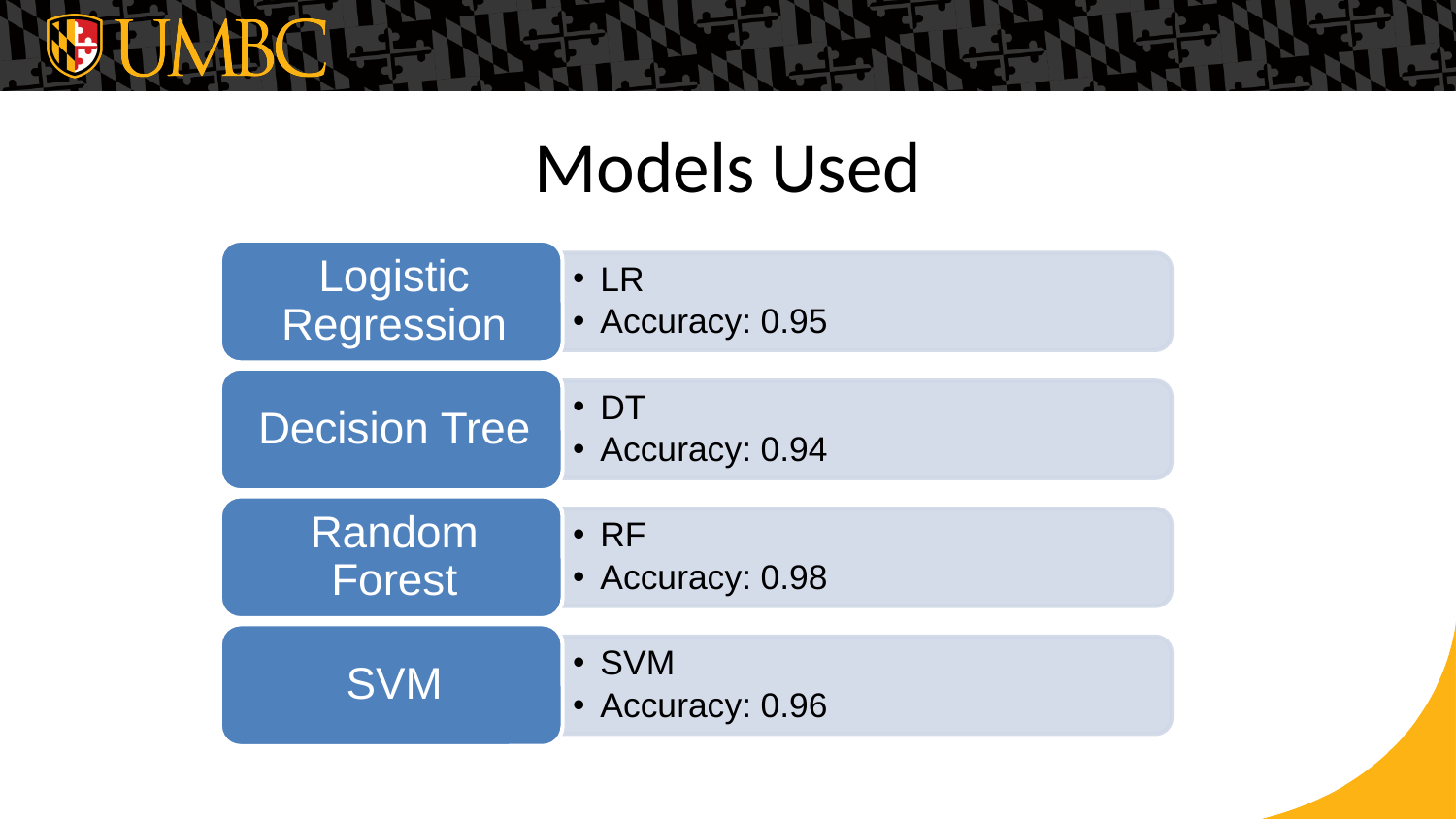

# Models Used
LR
Accuracy: 0.95
Logistic Regression
DT
Accuracy: 0.94
Decision Tree
RF
Accuracy: 0.98
Random Forest
SVM
Accuracy: 0.96
SVM